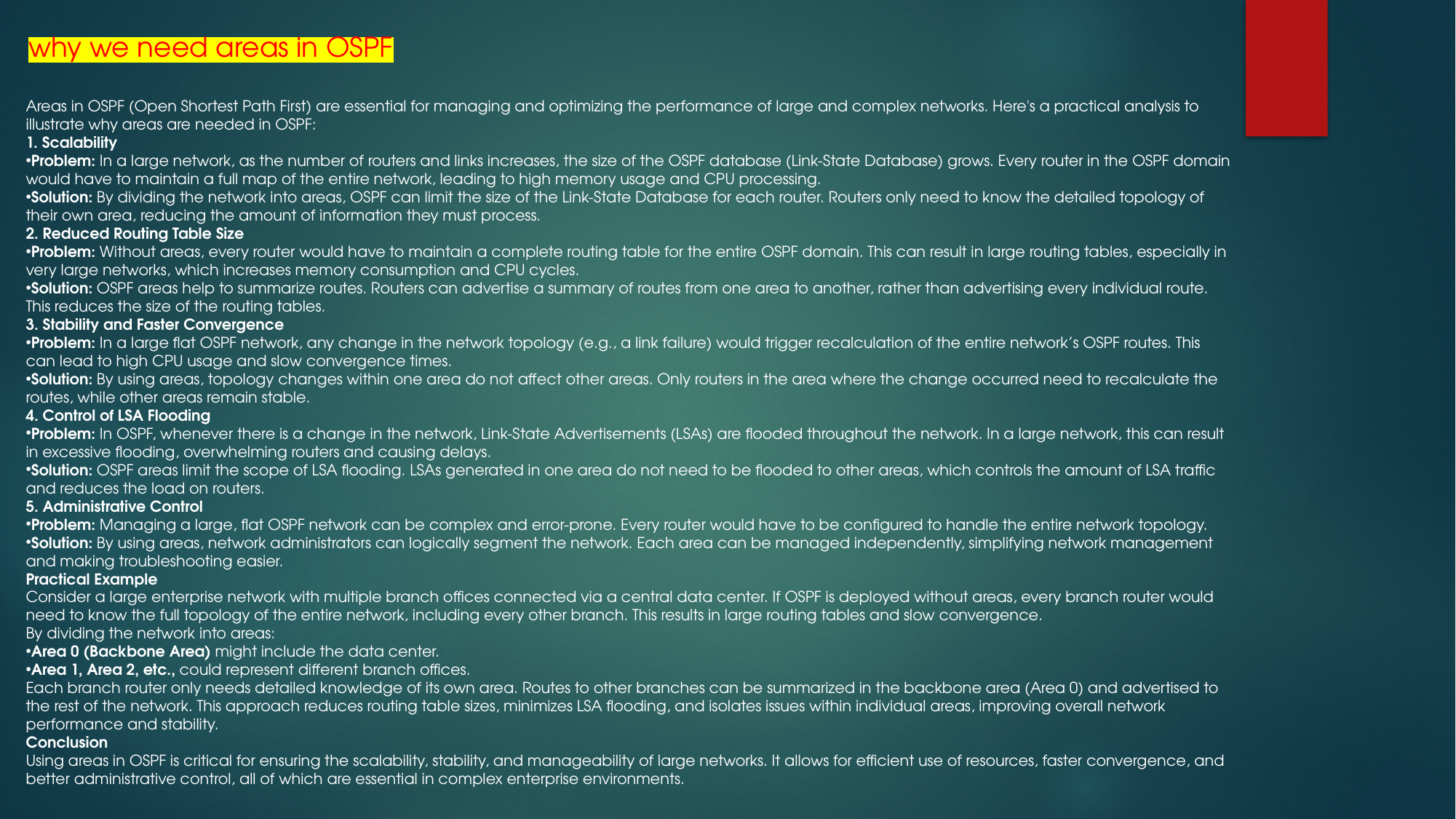

why we need areas in OSPF
Areas in OSPF (Open Shortest Path First) are essential for managing and optimizing the performance of large and complex networks. Here's a practical analysis to illustrate why areas are needed in OSPF:
1. Scalability
Problem: In a large network, as the number of routers and links increases, the size of the OSPF database (Link-State Database) grows. Every router in the OSPF domain would have to maintain a full map of the entire network, leading to high memory usage and CPU processing.
Solution: By dividing the network into areas, OSPF can limit the size of the Link-State Database for each router. Routers only need to know the detailed topology of their own area, reducing the amount of information they must process.
2. Reduced Routing Table Size
Problem: Without areas, every router would have to maintain a complete routing table for the entire OSPF domain. This can result in large routing tables, especially in very large networks, which increases memory consumption and CPU cycles.
Solution: OSPF areas help to summarize routes. Routers can advertise a summary of routes from one area to another, rather than advertising every individual route. This reduces the size of the routing tables.
3. Stability and Faster Convergence
Problem: In a large flat OSPF network, any change in the network topology (e.g., a link failure) would trigger recalculation of the entire network’s OSPF routes. This can lead to high CPU usage and slow convergence times.
Solution: By using areas, topology changes within one area do not affect other areas. Only routers in the area where the change occurred need to recalculate the routes, while other areas remain stable.
4. Control of LSA Flooding
Problem: In OSPF, whenever there is a change in the network, Link-State Advertisements (LSAs) are flooded throughout the network. In a large network, this can result in excessive flooding, overwhelming routers and causing delays.
Solution: OSPF areas limit the scope of LSA flooding. LSAs generated in one area do not need to be flooded to other areas, which controls the amount of LSA traffic and reduces the load on routers.
5. Administrative Control
Problem: Managing a large, flat OSPF network can be complex and error-prone. Every router would have to be configured to handle the entire network topology.
Solution: By using areas, network administrators can logically segment the network. Each area can be managed independently, simplifying network management and making troubleshooting easier.
Practical Example
Consider a large enterprise network with multiple branch offices connected via a central data center. If OSPF is deployed without areas, every branch router would need to know the full topology of the entire network, including every other branch. This results in large routing tables and slow convergence.
By dividing the network into areas:
Area 0 (Backbone Area) might include the data center.
Area 1, Area 2, etc., could represent different branch offices.
Each branch router only needs detailed knowledge of its own area. Routes to other branches can be summarized in the backbone area (Area 0) and advertised to the rest of the network. This approach reduces routing table sizes, minimizes LSA flooding, and isolates issues within individual areas, improving overall network performance and stability.
Conclusion
Using areas in OSPF is critical for ensuring the scalability, stability, and manageability of large networks. It allows for efficient use of resources, faster convergence, and better administrative control, all of which are essential in complex enterprise environments.